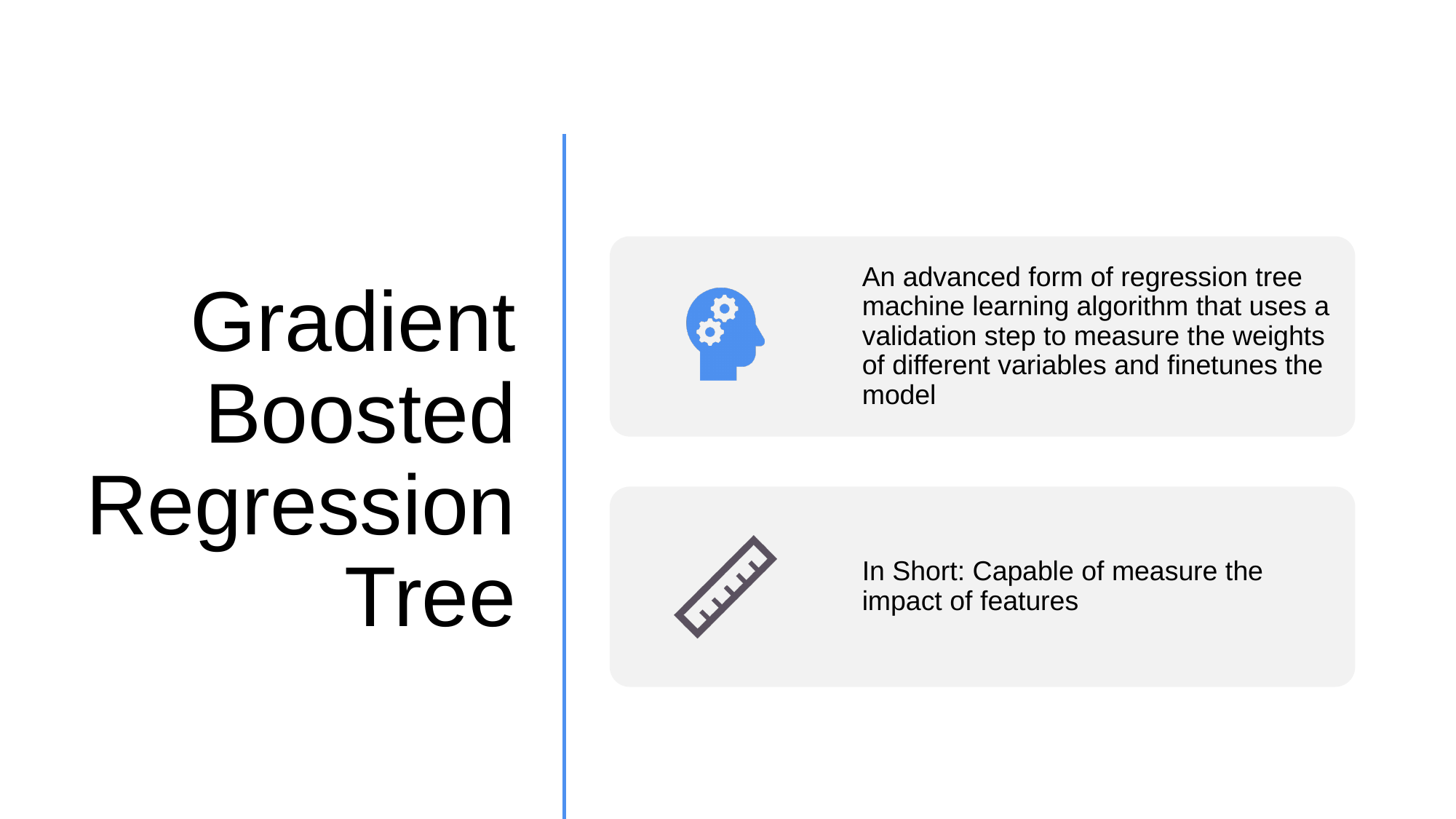

# Gradient Boosted Regression Tree
An advanced form of regression tree machine learning algorithm that uses a validation step to measure the weights of different variables and finetunes the model
In Short: Capable of measure the impact of features